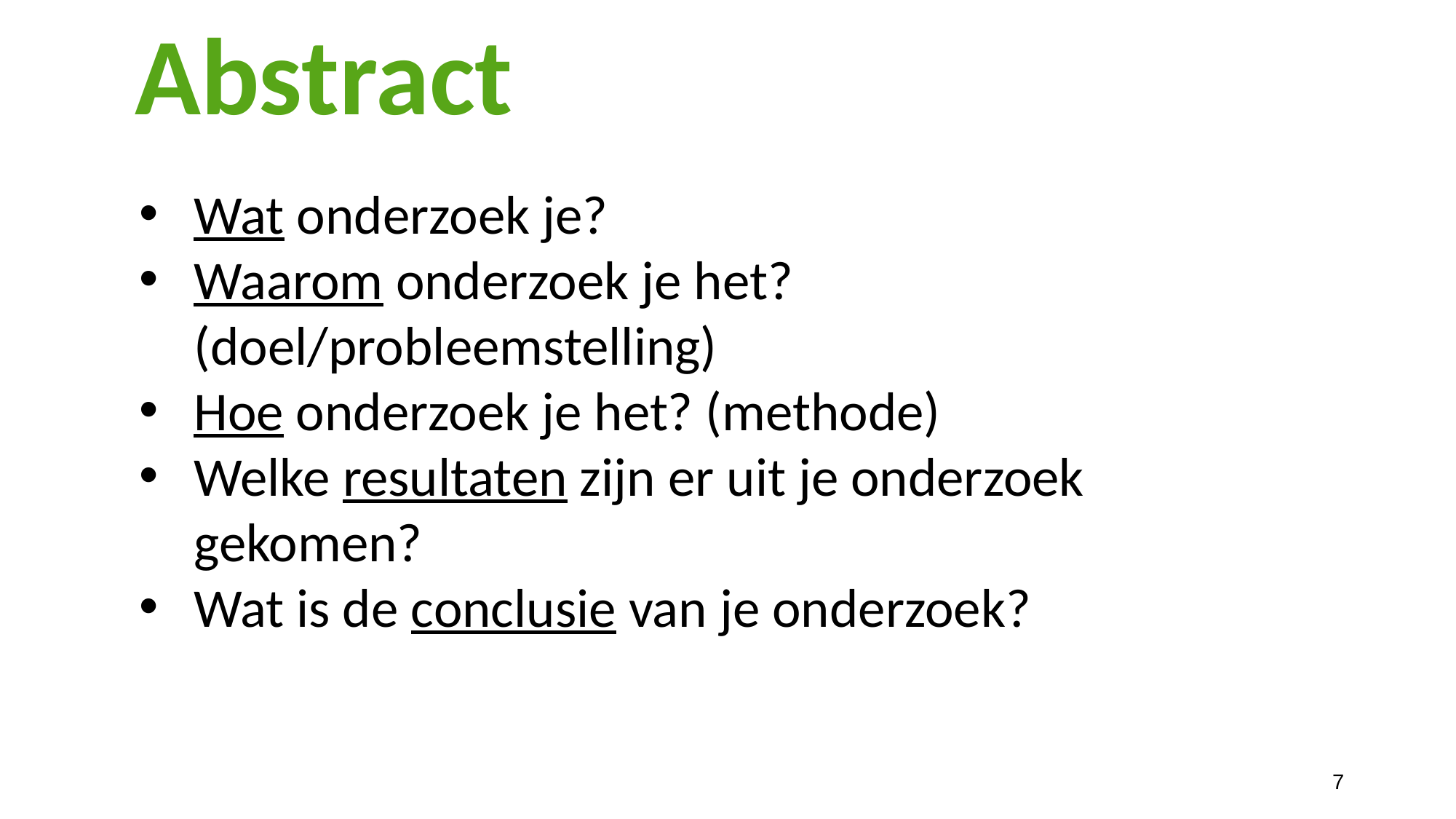

# Abstract
Wat onderzoek je?
Waarom onderzoek je het? (doel/probleemstelling)
Hoe onderzoek je het? (methode)
Welke resultaten zijn er uit je onderzoek gekomen?
Wat is de conclusie van je onderzoek?
7